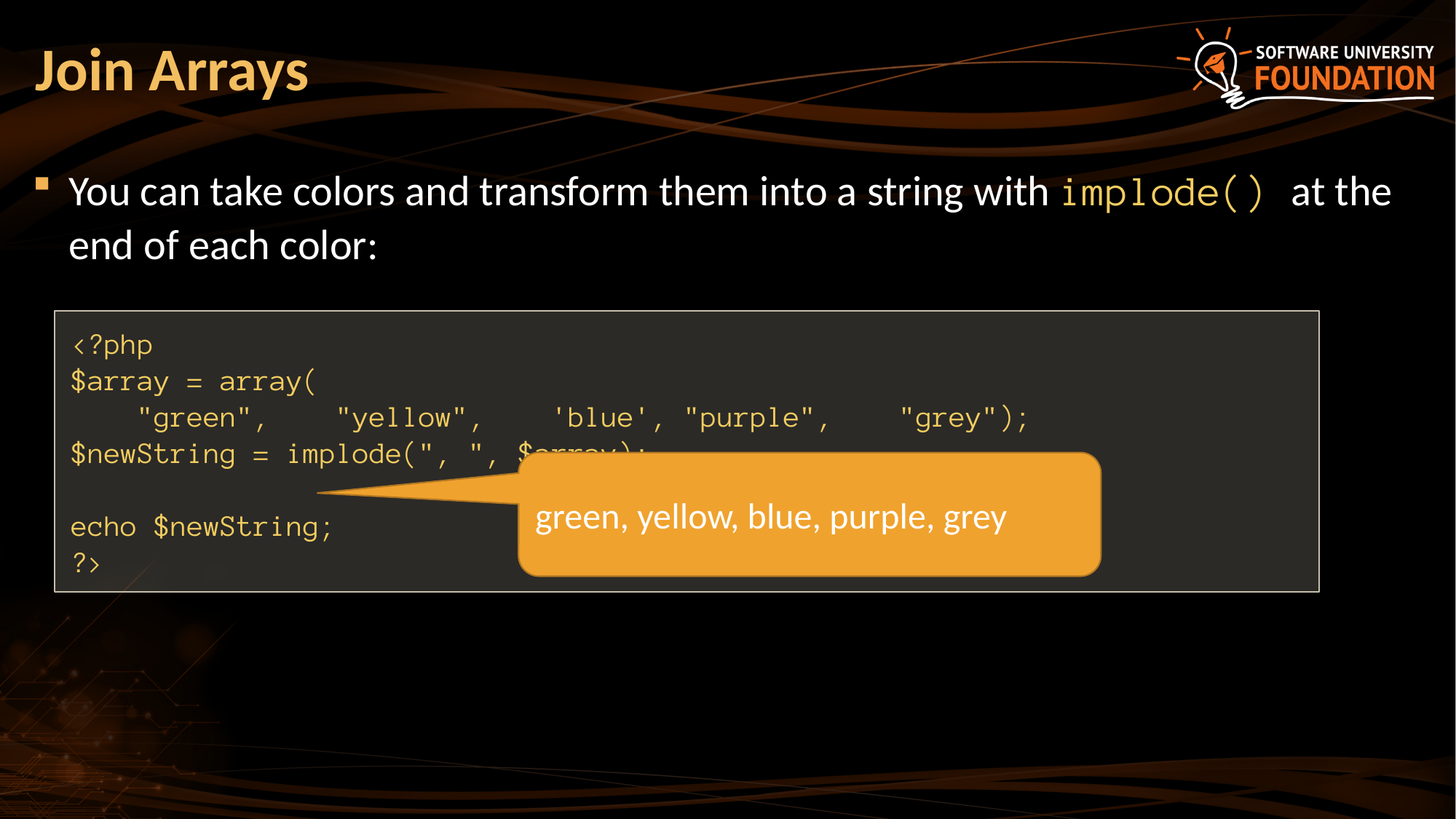

# Join Arrays
You can take colors and transform them into a string with implode() at the end of each color:
<?php
$array = array(
    "green",    "yellow",    'blue', "purple",    "grey");
$newString = implode(", ", $array);

echo $newString;
?>
green, yellow, blue, purple, grey